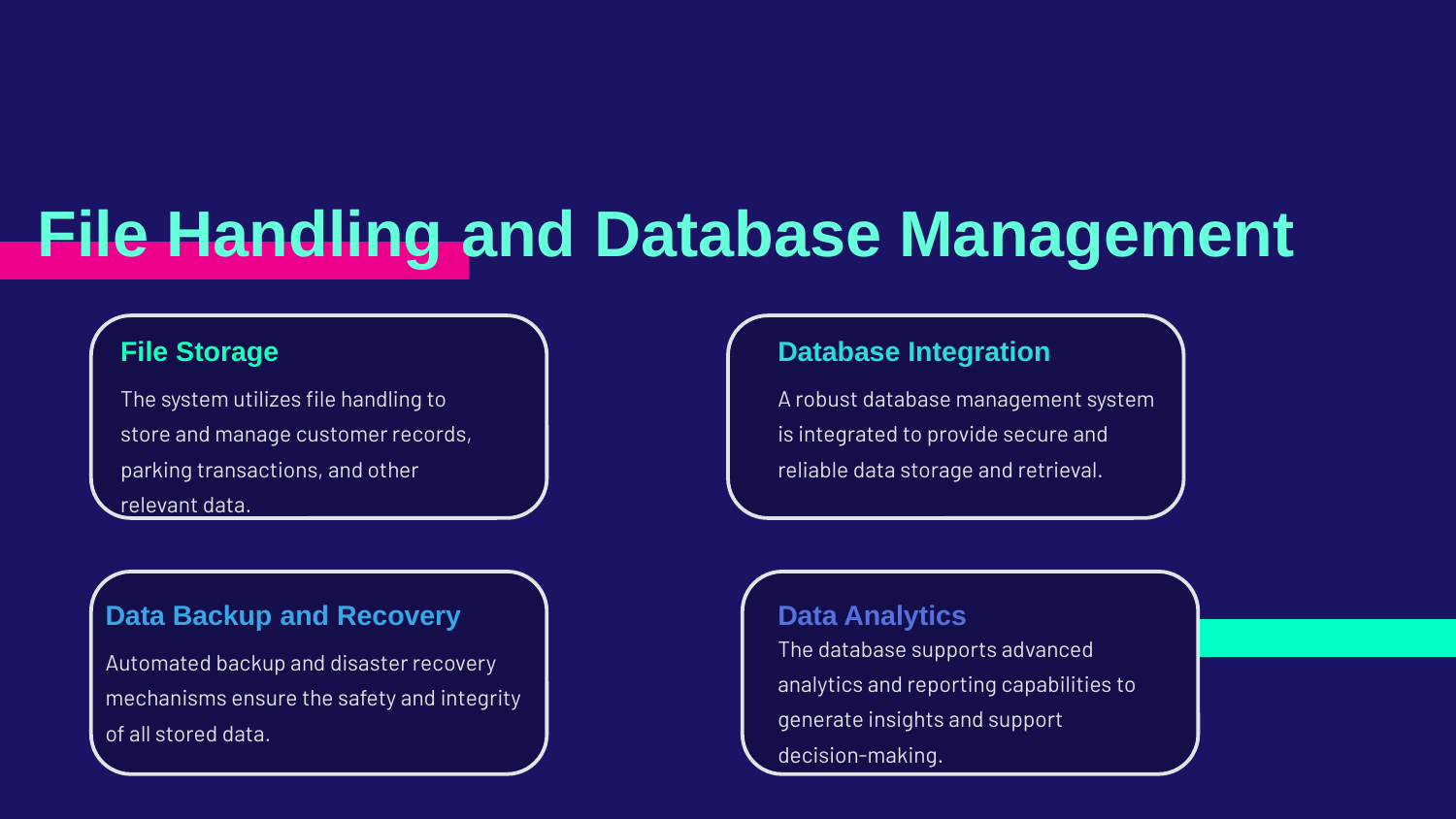

# File Handling and Database Management

File Storage
Database Integration
The system utilizes file handling to store and manage customer records, parking transactions, and other relevant data.
A robust database management system is integrated to provide secure and reliable data storage and retrieval.

Data Analytics
Data Backup and Recovery
The database supports advanced analytics and reporting capabilities to generate insights and support decision-making.

Automated backup and disaster recovery mechanisms ensure the safety and integrity of all stored data.